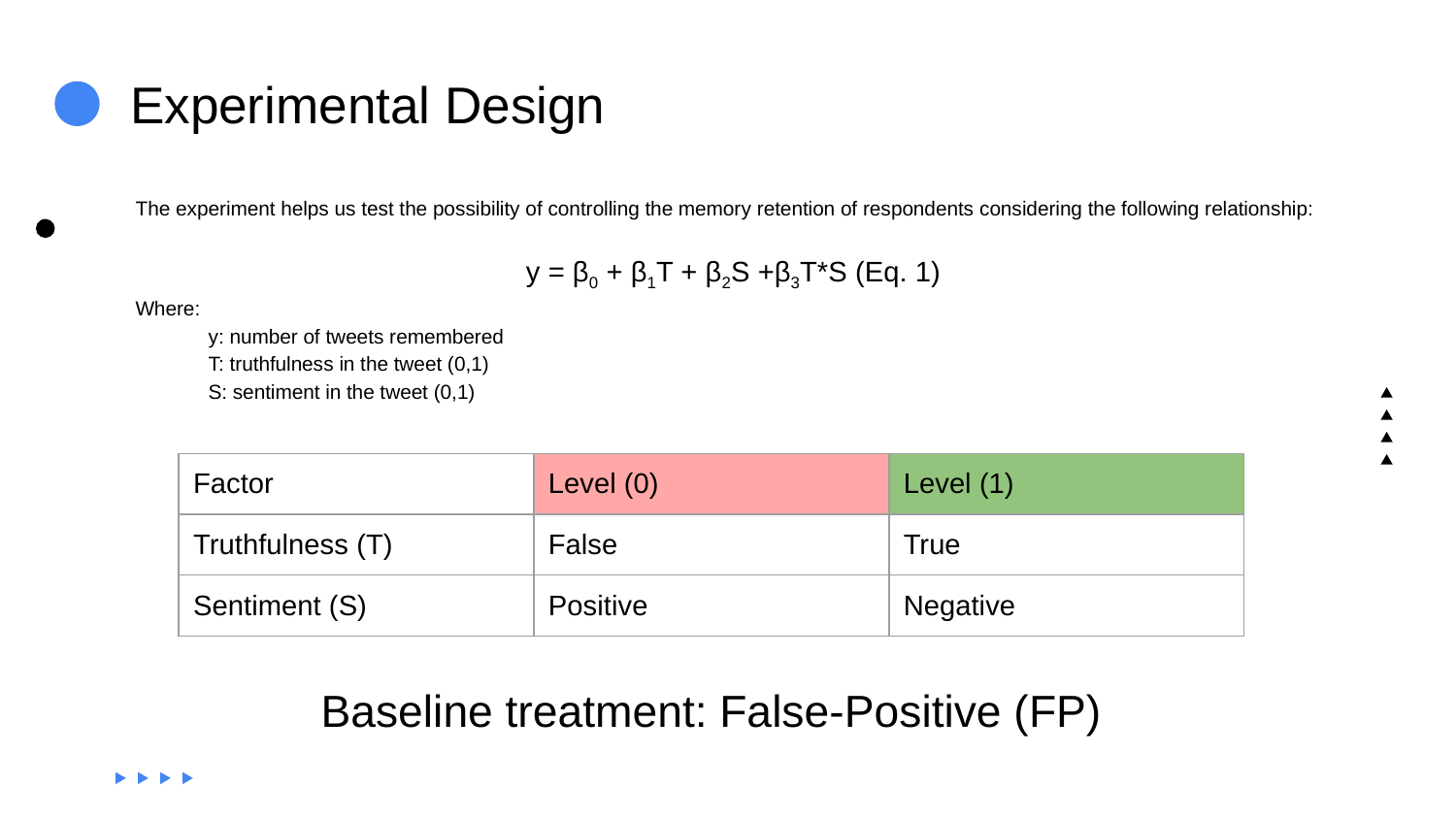

# Experimental Design
The experiment helps us test the possibility of controlling the memory retention of respondents considering the following relationship:

y = β0 + β1T + β2S +β3T*S (Eq. 1)
Where:
y: number of tweets remembered
T: truthfulness in the tweet (0,1)
S: sentiment in the tweet (0,1)
| Factor | Level (0) | Level (1) |
| --- | --- | --- |
| Truthfulness (T) | False | True |
| Sentiment (S) | Positive | Negative |
Baseline treatment: False-Positive (FP)